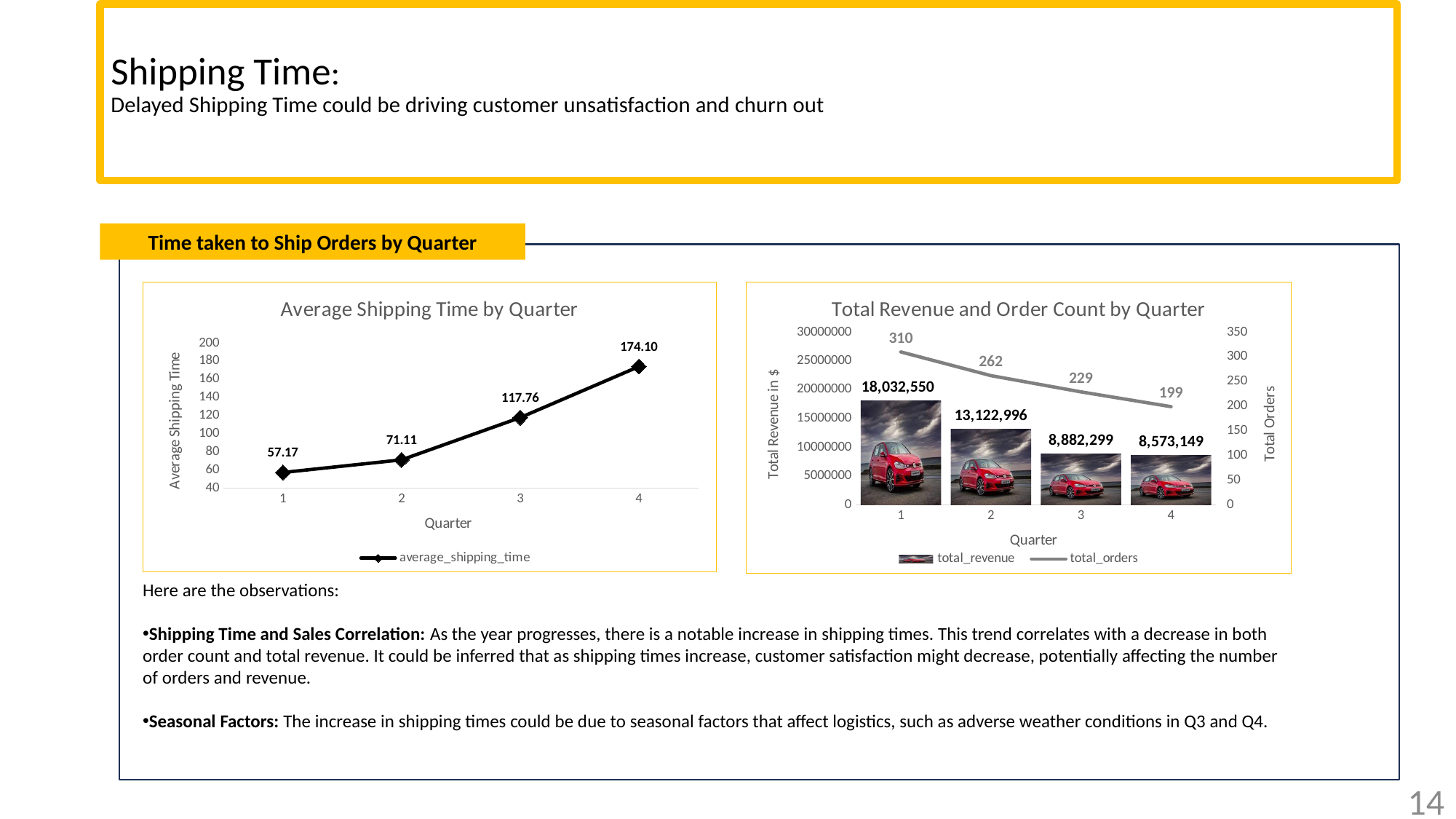

# Shipping Time: Delayed Shipping Time could be driving customer unsatisfaction and churn out
Time taken to Ship Orders by Quarter

### Chart: Average Shipping Time by Quarter

| Category | average_shipping_time |
|---|---|
| 1 | 57.1677 |
| 2 | 71.1107 |
| 3 | 117.7555 |
| 4 | 174.0955 |

### Chart: Total Revenue and Order Count by Quarter

| Category | total_revenue | total_orders |
|---|---|---|
| 1 | 18032549.8996 | 310.0 |
| 2 | 13122995.7562 | 262.0 |
| 3 | 8882298.8449 | 229.0 |
| 4 | 8573149.2806 | 199.0 |
Here are the observations:

Shipping Time and Sales Correlation: As the year progresses, there is a notable increase in shipping times. This trend correlates with a decrease in both order count and total revenue. It could be inferred that as shipping times increase, customer satisfaction might decrease, potentially affecting the number of orders and revenue.

Seasonal Factors: The increase in shipping times could be due to seasonal factors that affect logistics, such as adverse weather conditions in Q3 and Q4.

14